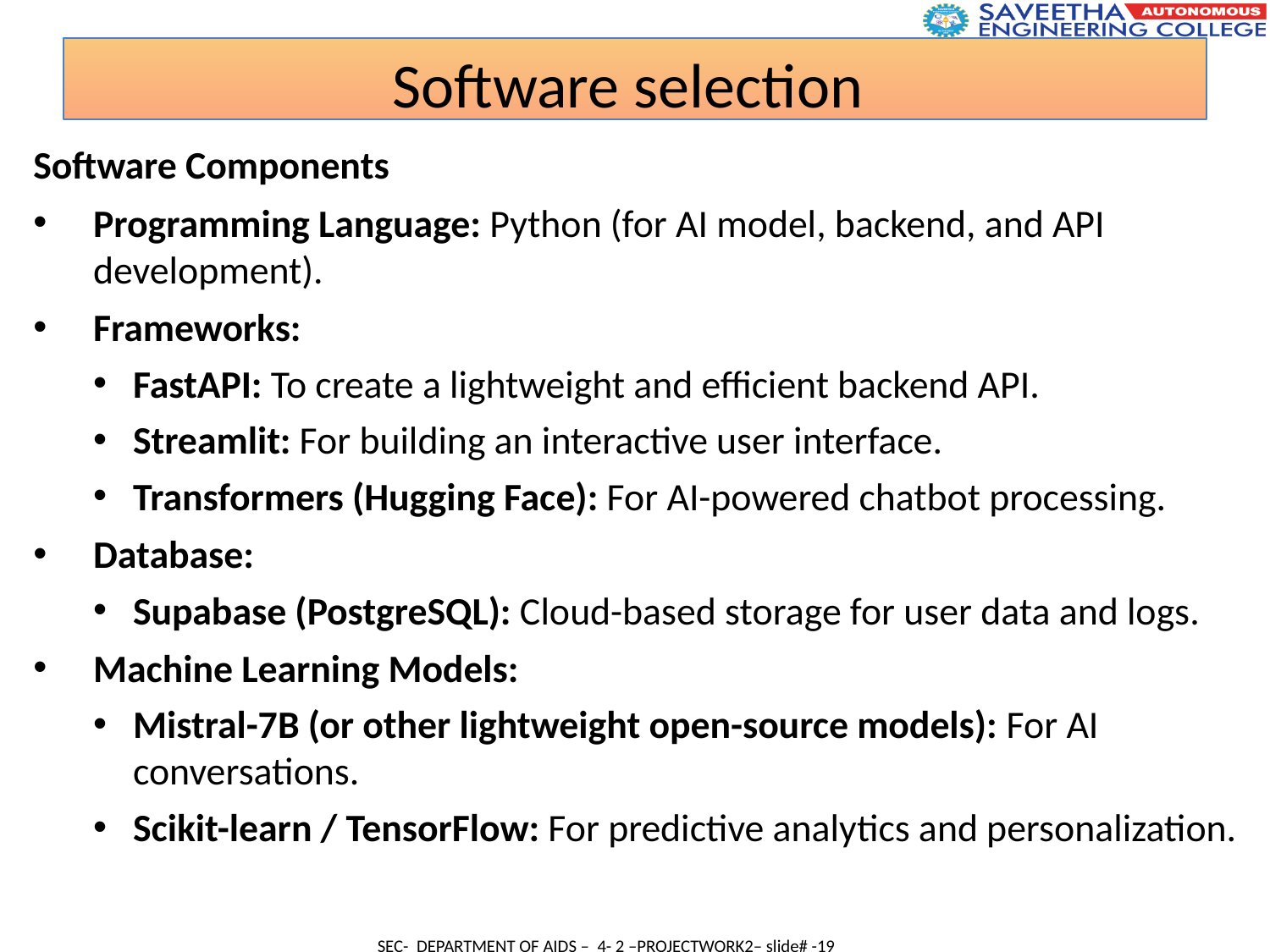

Software selection
Software Components
Programming Language: Python (for AI model, backend, and API development).
Frameworks:
FastAPI: To create a lightweight and efficient backend API.
Streamlit: For building an interactive user interface.
Transformers (Hugging Face): For AI-powered chatbot processing.
Database:
Supabase (PostgreSQL): Cloud-based storage for user data and logs.
Machine Learning Models:
Mistral-7B (or other lightweight open-source models): For AI conversations.
Scikit-learn / TensorFlow: For predictive analytics and personalization.